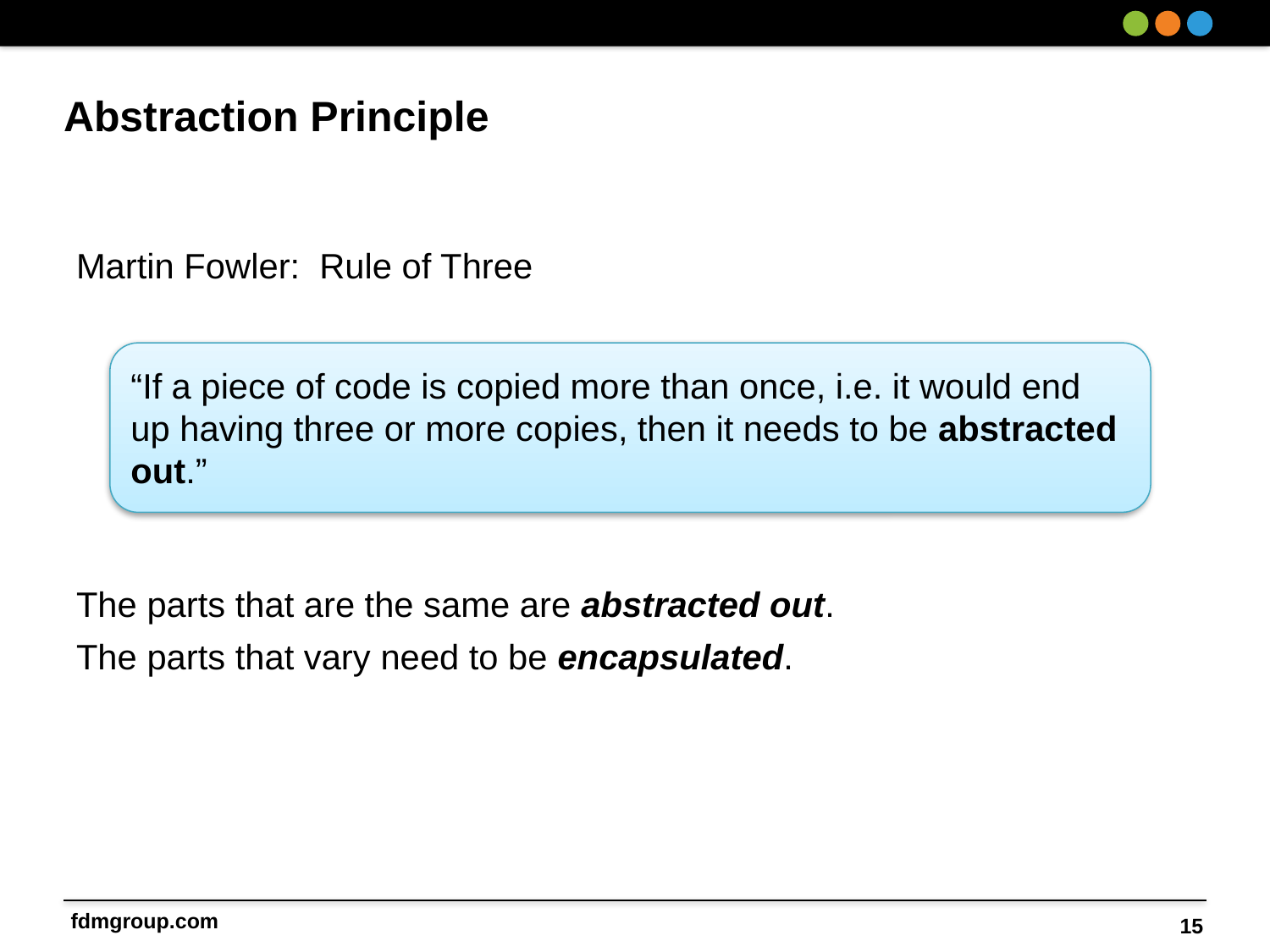

# Abstraction Principle

Martin Fowler:  Rule of Three

The parts that are the same are abstracted out.
The parts that vary need to be encapsulated.

“If a piece of code is copied more than once, i.e. it would end up having three or more copies, then it needs to be abstracted out.”
15